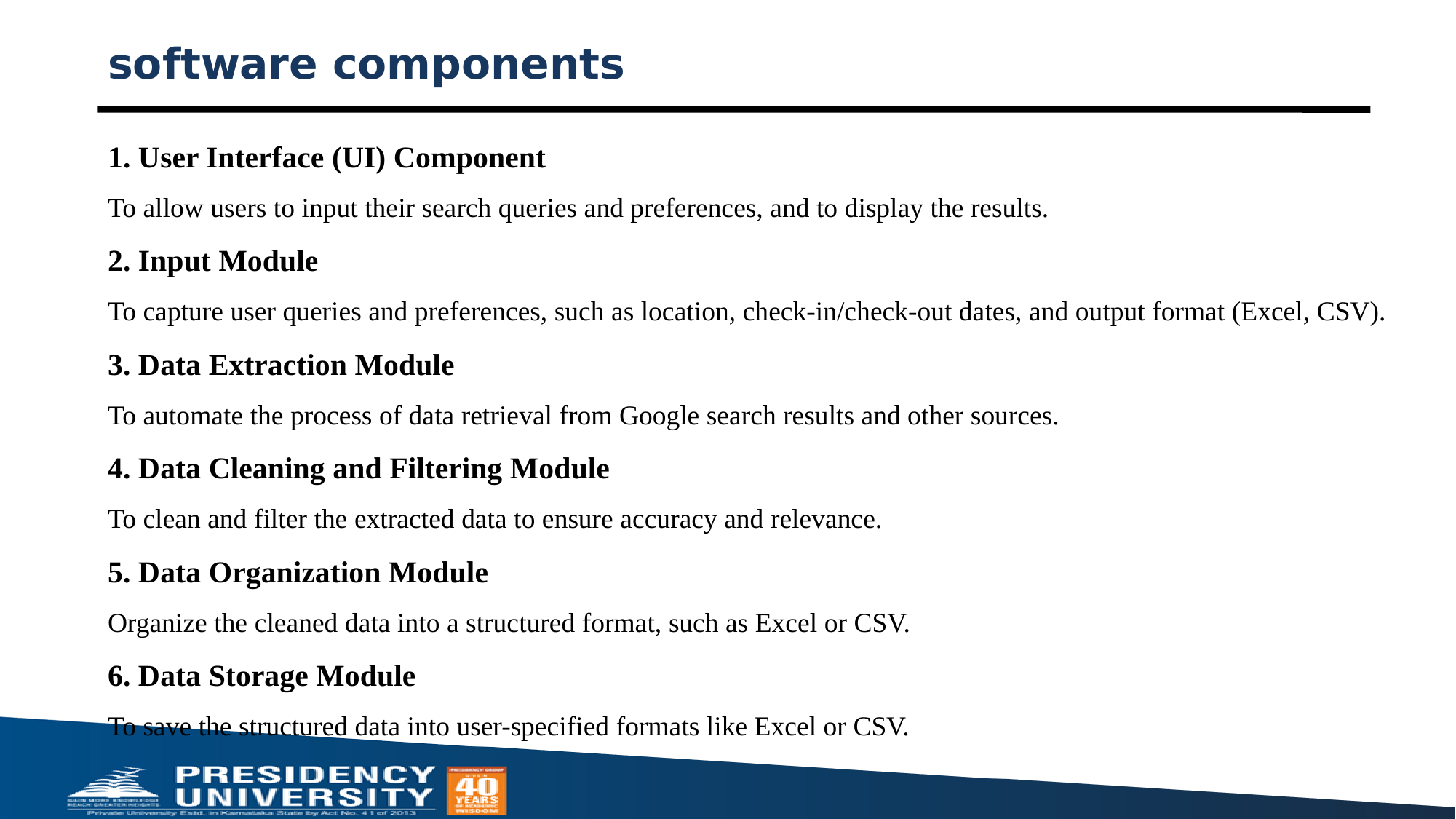

# software components
1. User Interface (UI) Component
To allow users to input their search queries and preferences, and to display the results.
2. Input Module
To capture user queries and preferences, such as location, check-in/check-out dates, and output format (Excel, CSV).
3. Data Extraction Module
To automate the process of data retrieval from Google search results and other sources.
4. Data Cleaning and Filtering Module
To clean and filter the extracted data to ensure accuracy and relevance.
5. Data Organization Module
Organize the cleaned data into a structured format, such as Excel or CSV.
6. Data Storage Module
To save the structured data into user-specified formats like Excel or CSV.